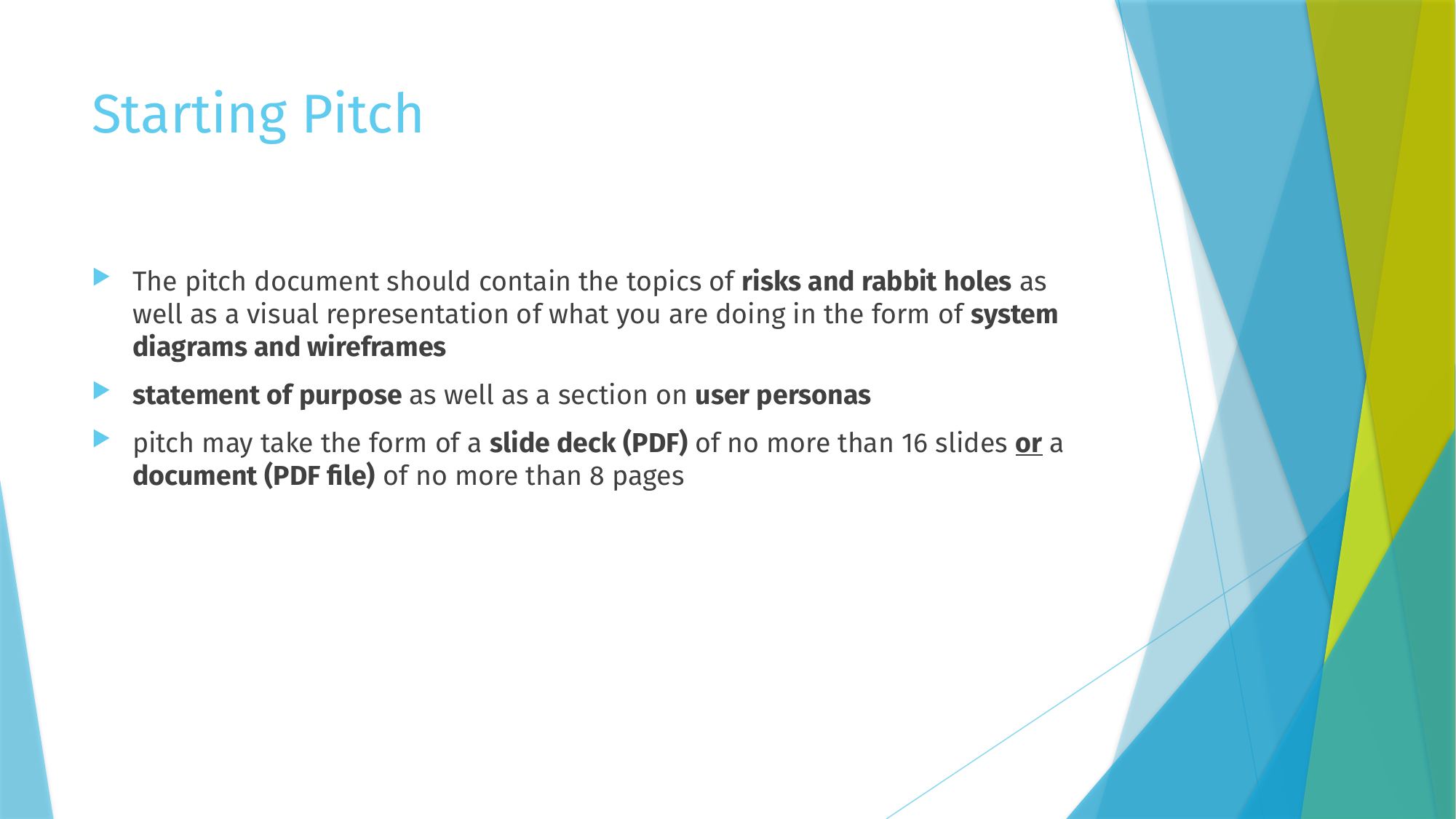

# Starting Pitch
The pitch document should contain the topics of risks and rabbit holes as well as a visual representation of what you are doing in the form of system diagrams and wireframes
statement of purpose as well as a section on user personas
pitch may take the form of a slide deck (PDF) of no more than 16 slides or a document (PDF file) of no more than 8 pages